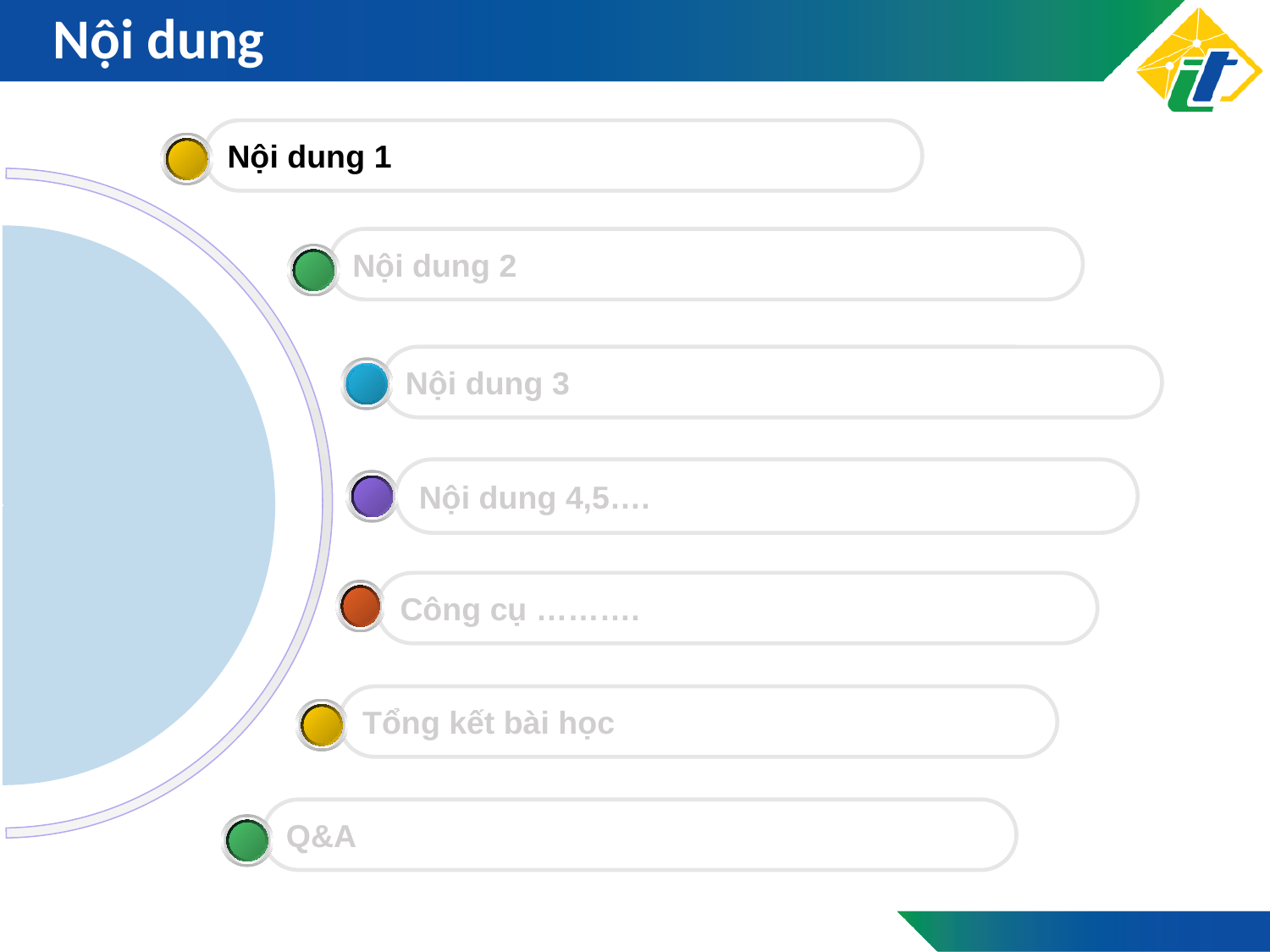

# Nội dung
Nội dung 1

Nội dung 2

Nội dung 3

Nội dung 4,5….

Công cụ ……….

Tổng kết bài học

Q&A